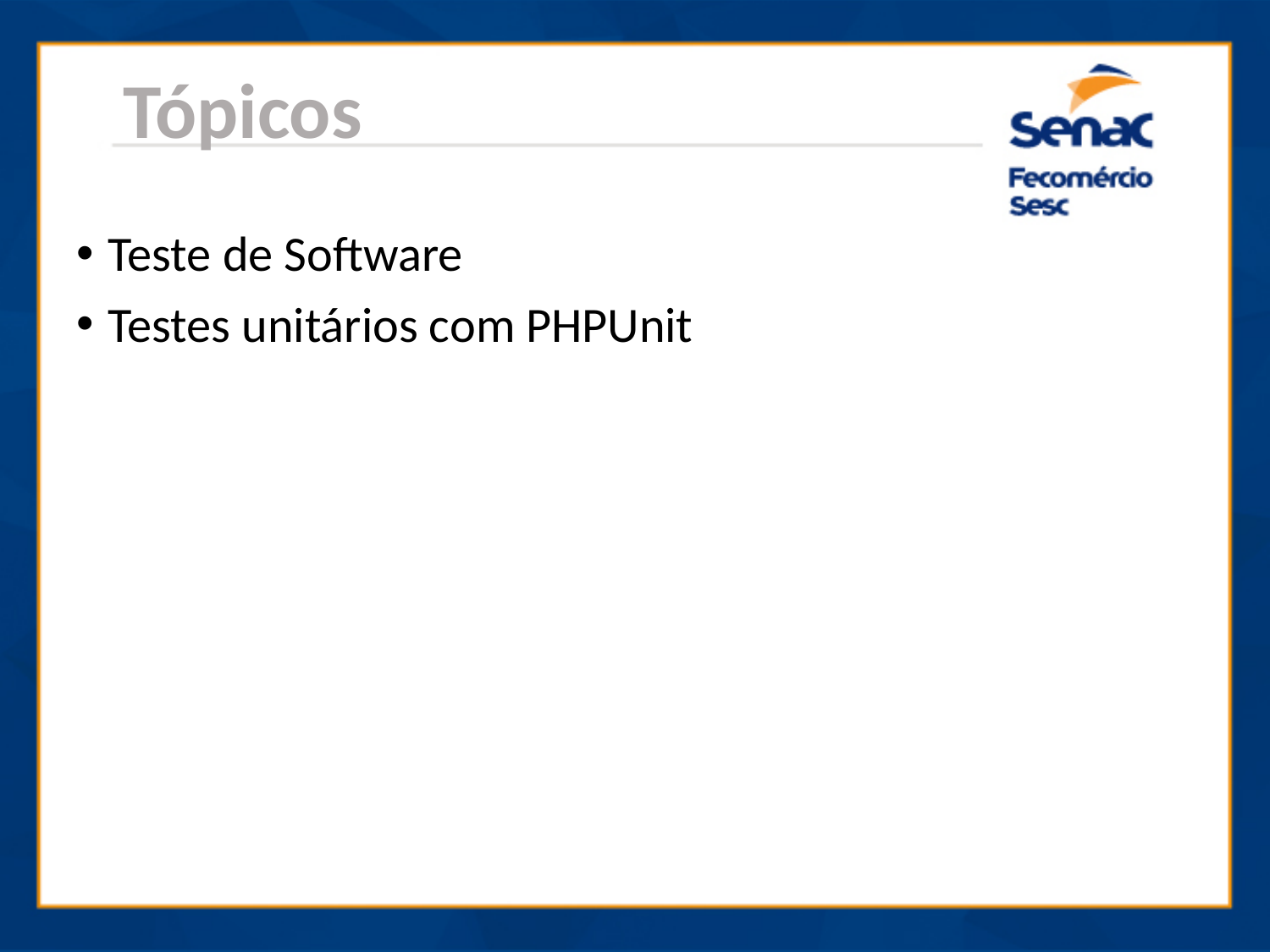

Tópicos
Teste de Software
Testes unitários com PHPUnit